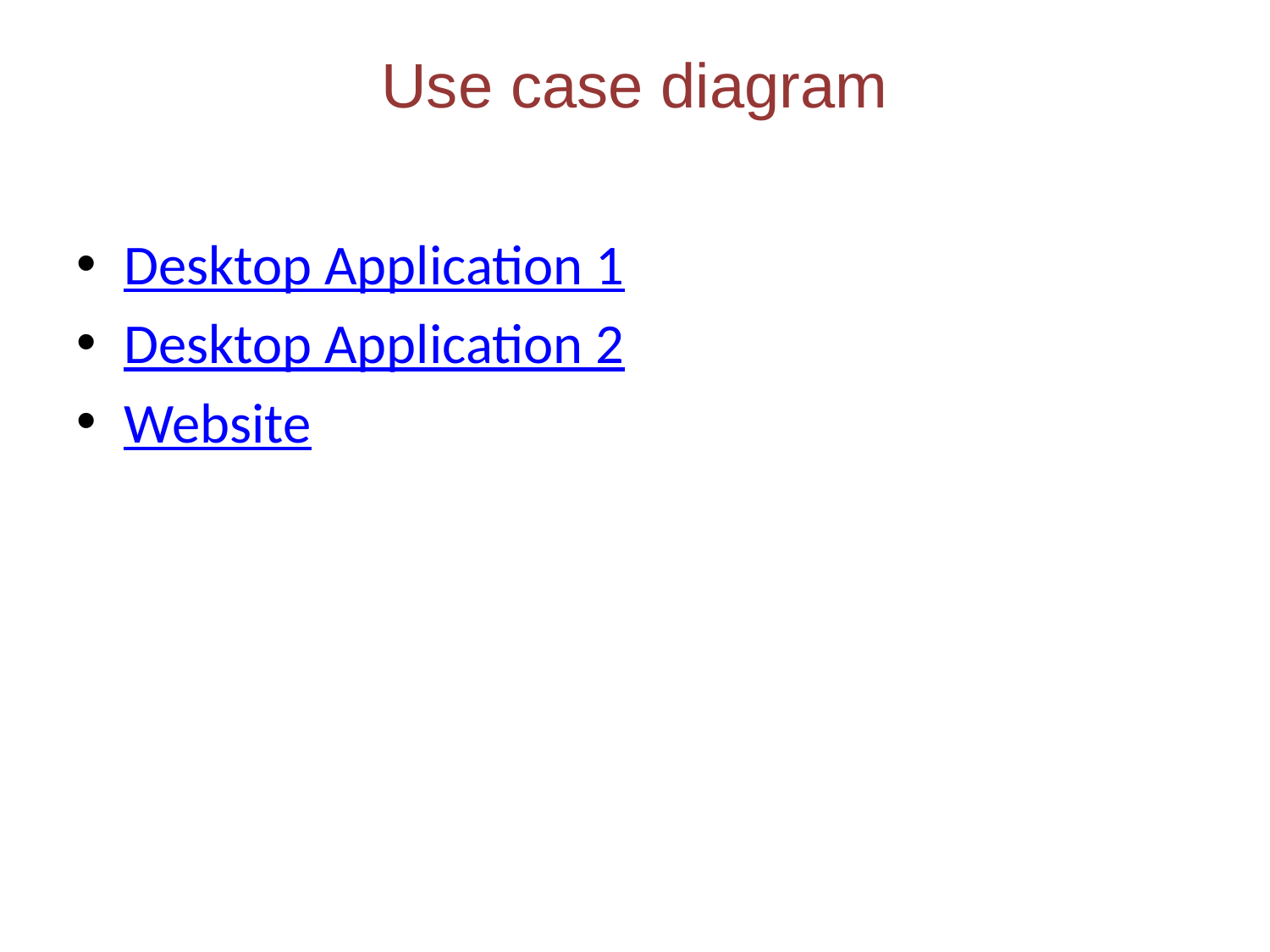

# Use case diagram
Desktop Application 1
Desktop Application 2
Website